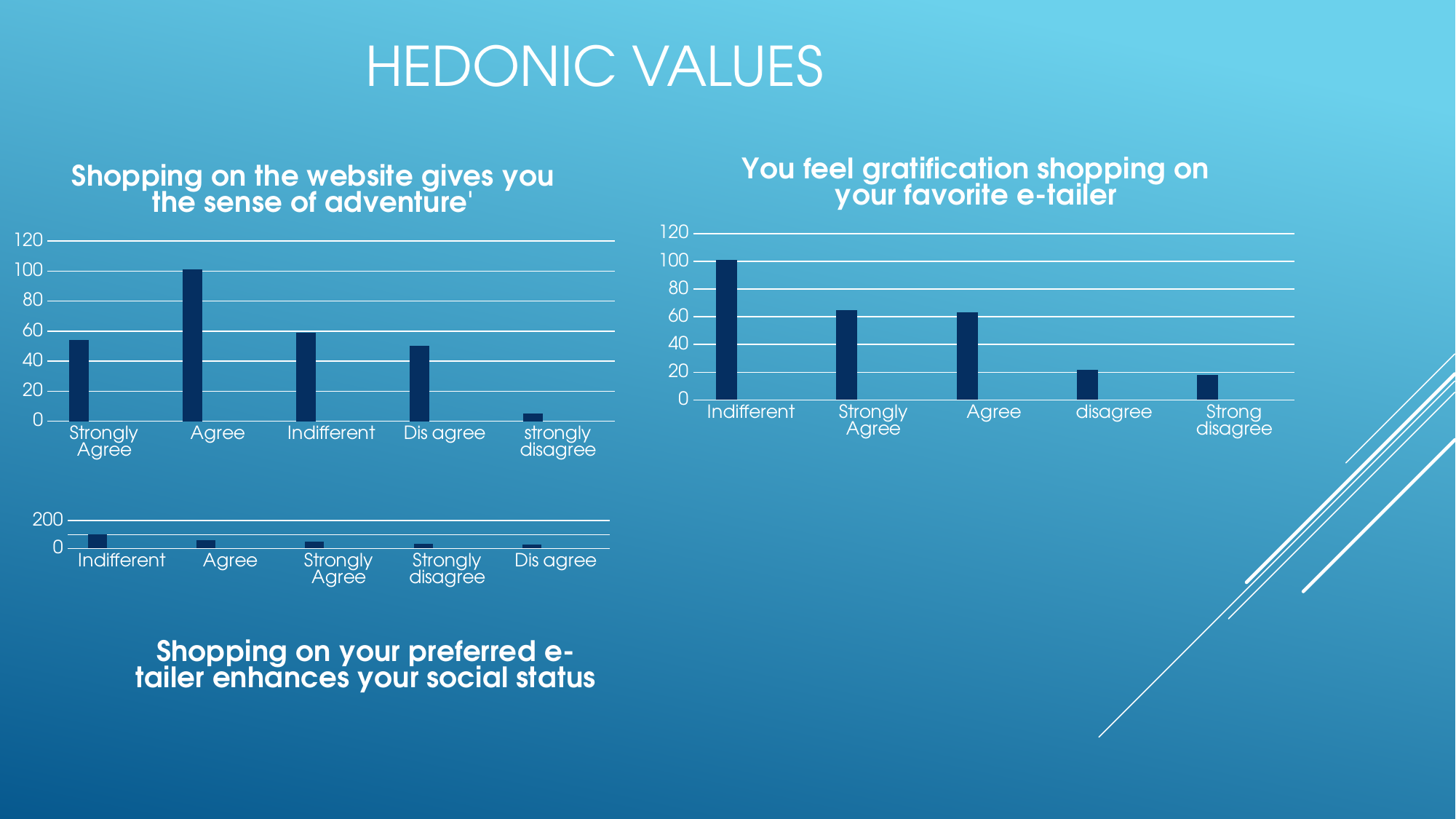

# Hedonic Values

### Chart: You feel gratification shopping on your favorite e-tailer

| Category | Series 1 | Column1 | Column2 |
|---|---|---|---|
| Indifferent  | 101.0 | None | None |
| Strongly Agree | 65.0 | None | None |
| Agree | 63.0 | None | None |
| disagree | 22.0 | None | None |
| Strong disagree | 18.0 | None | None |

### Chart: Shopping on the website gives you the sense of adventure'

| Category | Series 1 | Column1 | Column2 |
|---|---|---|---|
| Strongly Agree | 54.0 | None | None |
| Agree | 101.0 | None | None |
| Indifferent | 59.0 | None | None |
| Dis agree | 50.0 | None | None |
| strongly disagree | 5.0 | None | None |

### Chart: Shopping on your preferred e-tailer enhances your social status

| Category | Series 1 | Column1 | Column2 |
|---|---|---|---|
| Indifferent | 100.0 | None | None |
| Agree | 59.0 | None | None |
| Strongly Agree | 48.0 | None | None |
| Strongly disagree | 33.0 | None | None |
| Dis agree | 29.0 | None | None |